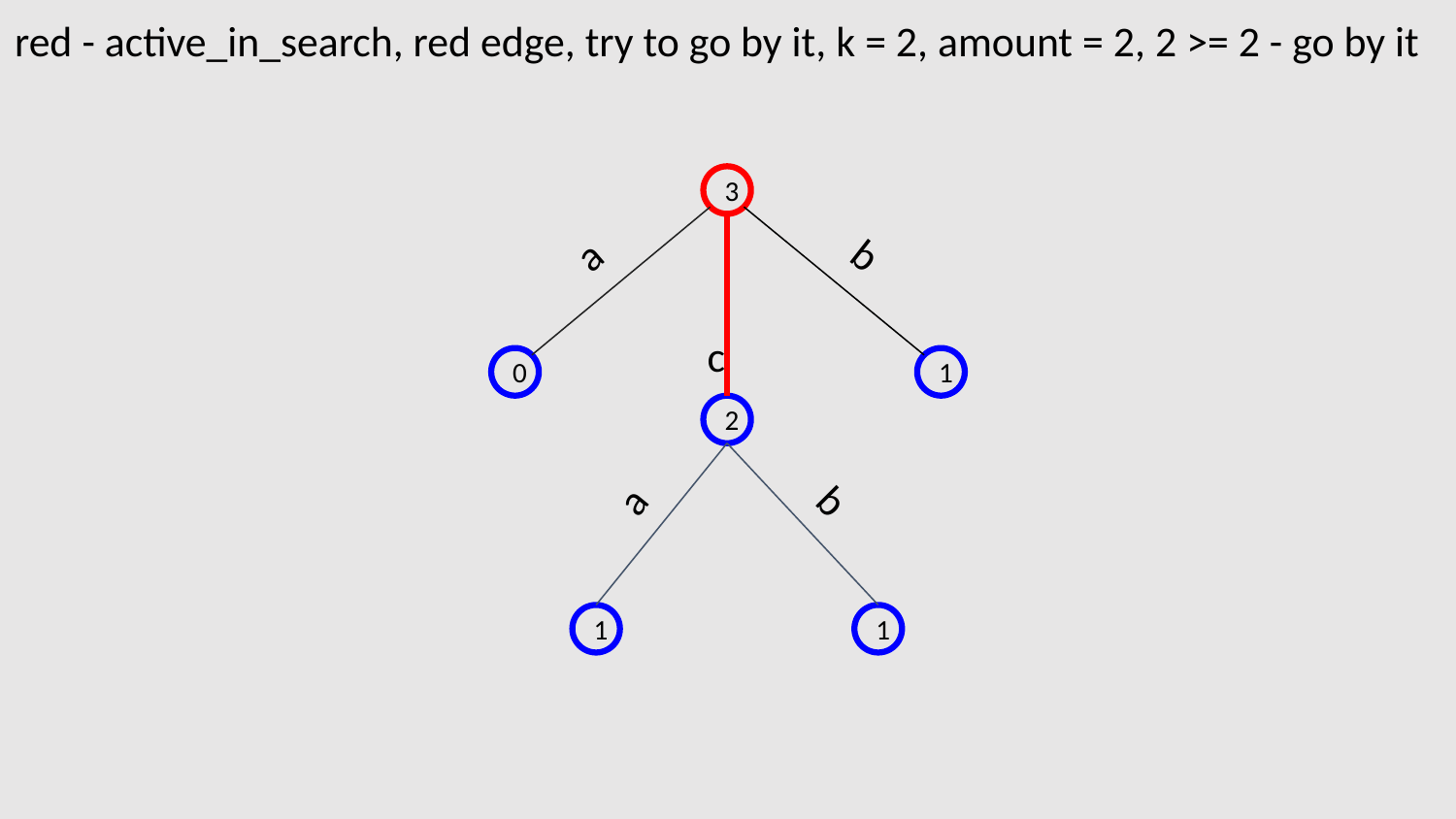

red - active_in_search, red edge, try to go by it, k = 2, amount = 2, 2 >= 2 - go by it
3
b
a
c
0
1
2
a
b
1
1